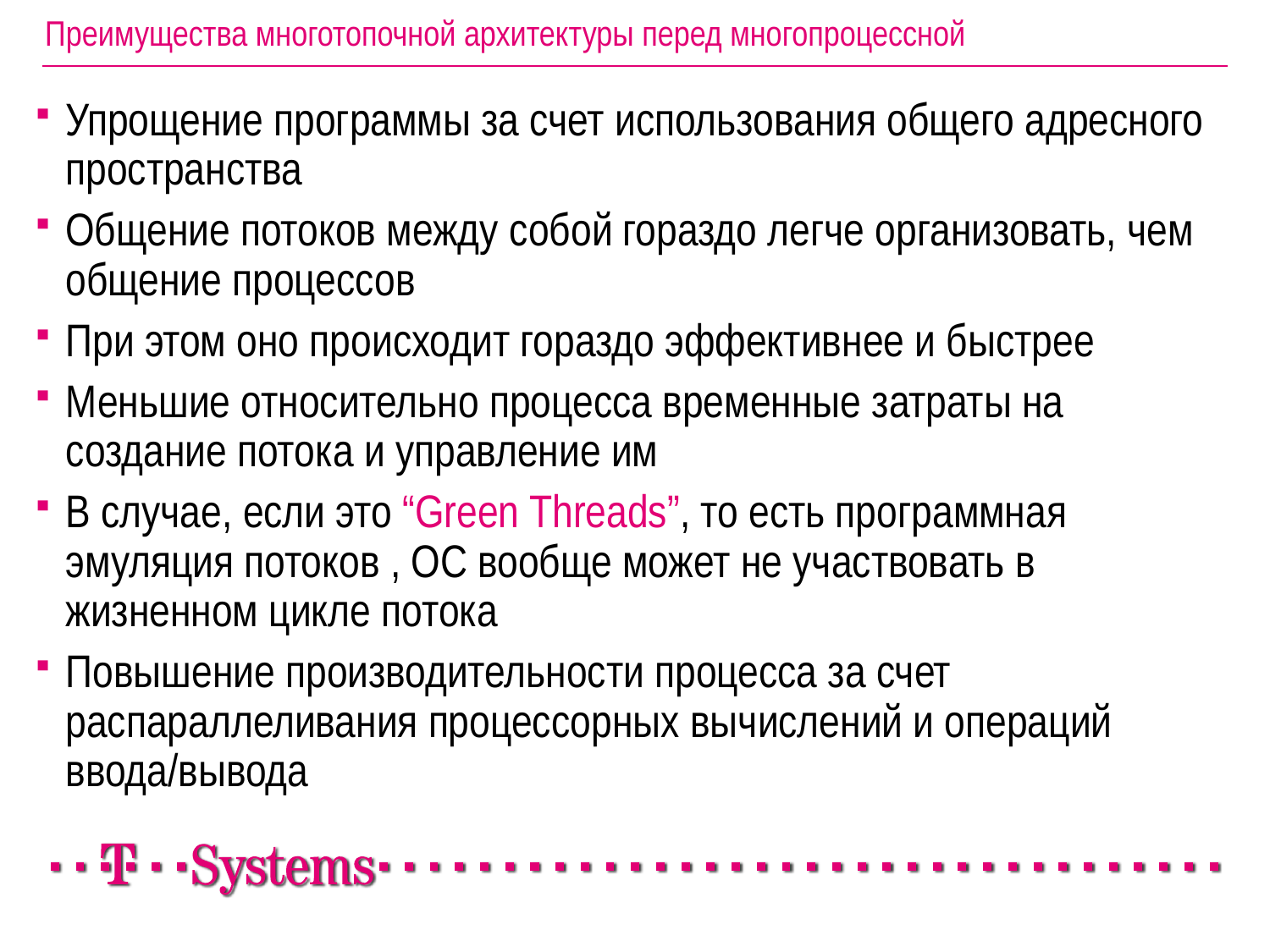

# Преимущества многотопочной архитектуры перед многопроцессной
Упрощение программы за счет использования общего адресного пространства
Общение потоков между собой гораздо легче организовать, чем общение процессов
При этом оно происходит гораздо эффективнее и быстрее
Меньшие относительно процесса временные затраты на создание потока и управление им
В случае, если это “Green Threads”, то есть программная эмуляция потоков , ОС вообще может не участвовать в жизненном цикле потока
Повышение производительности процесса за счет распараллеливания процессорных вычислений и операций ввода/вывода